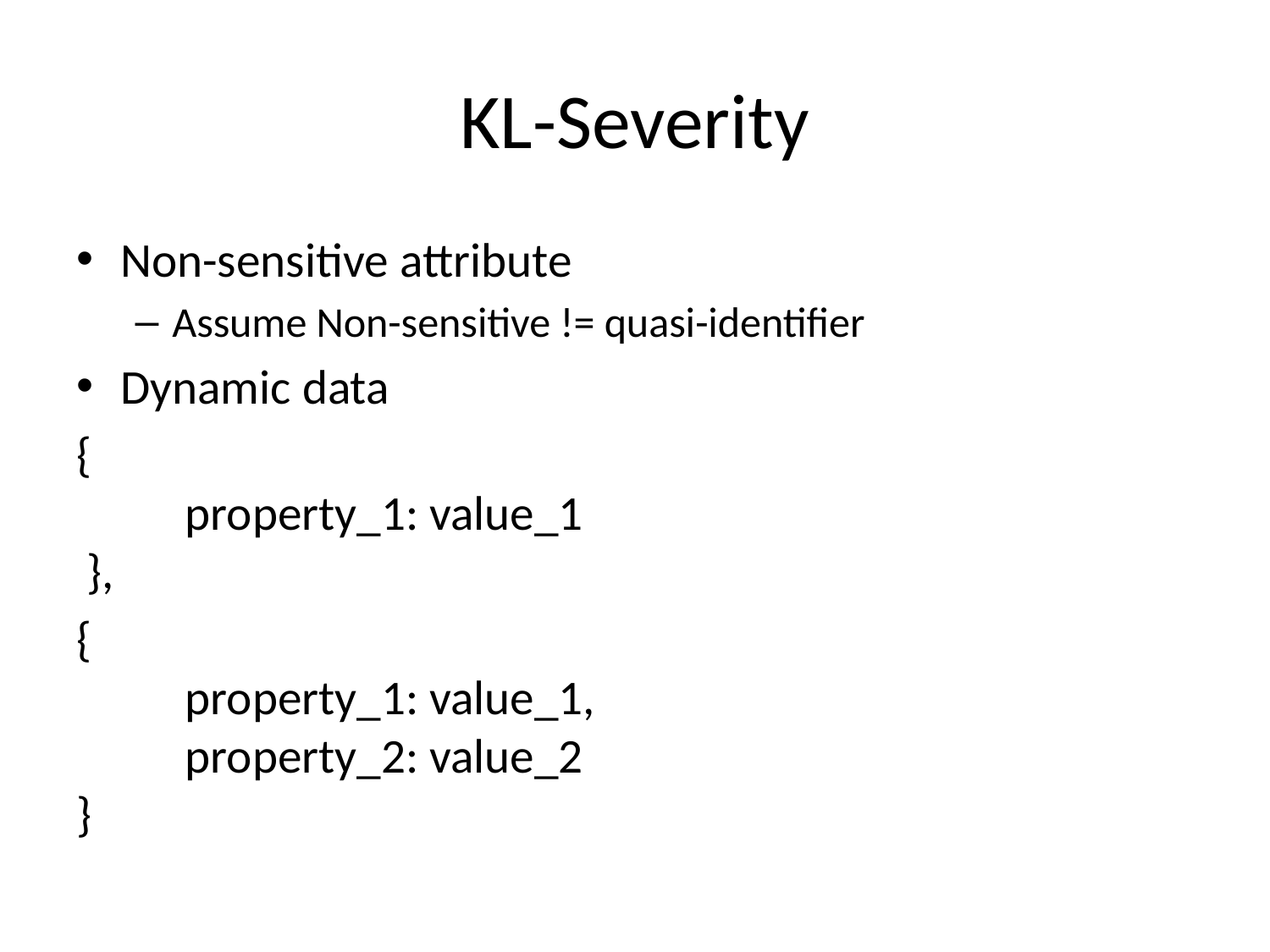

# KL-Severity
Non-sensitive attribute
Assume Non-sensitive != quasi-identifier
Dynamic data
{
	property_1: value_1
 },
{
	property_1: value_1,
	property_2: value_2
}